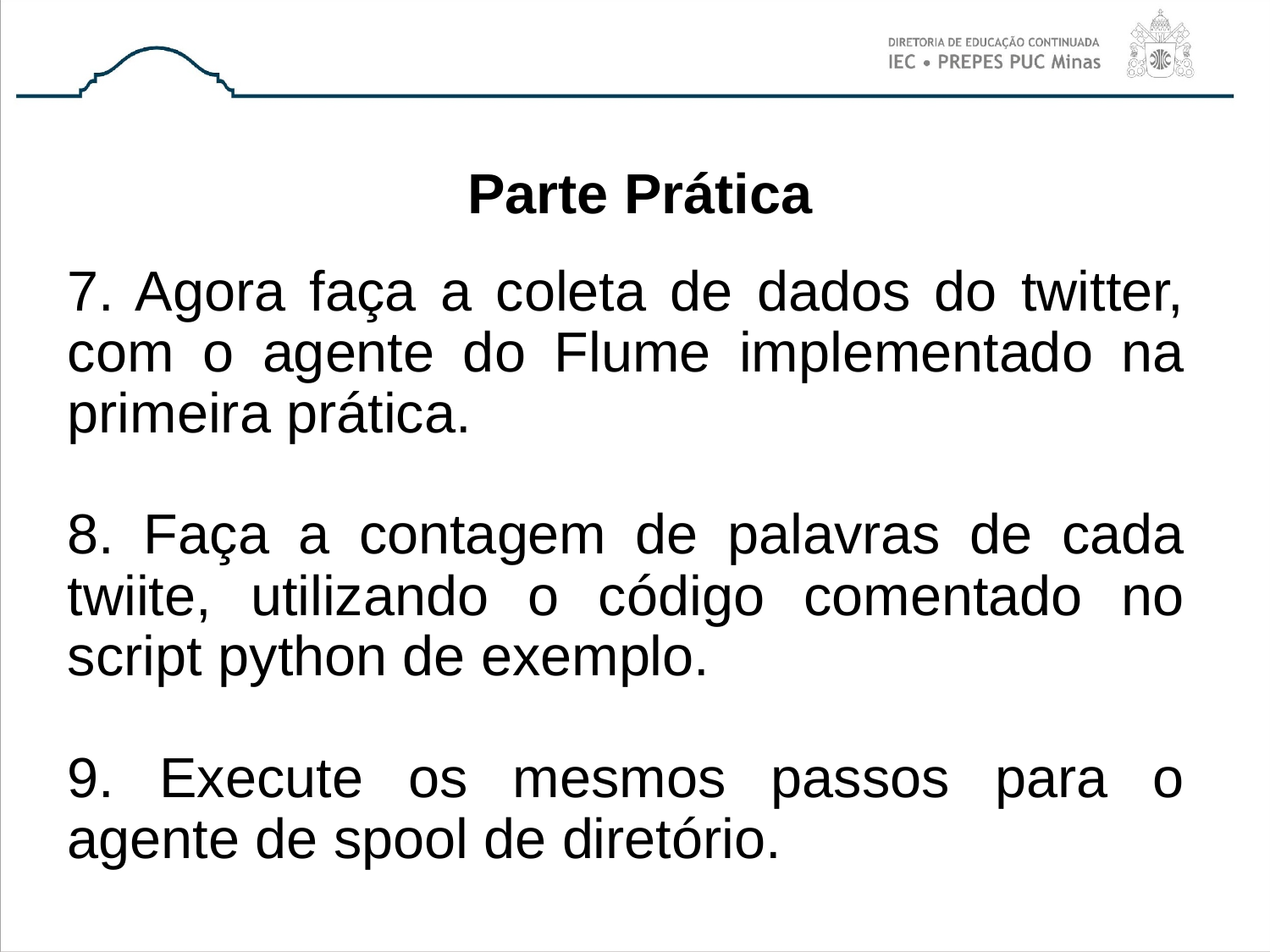

# Parte Prática
7. Agora faça a coleta de dados do twitter, com o agente do Flume implementado na primeira prática.

8. Faça a contagem de palavras de cada twiite, utilizando o código comentado no script python de exemplo.

9. Execute os mesmos passos para o agente de spool de diretório.